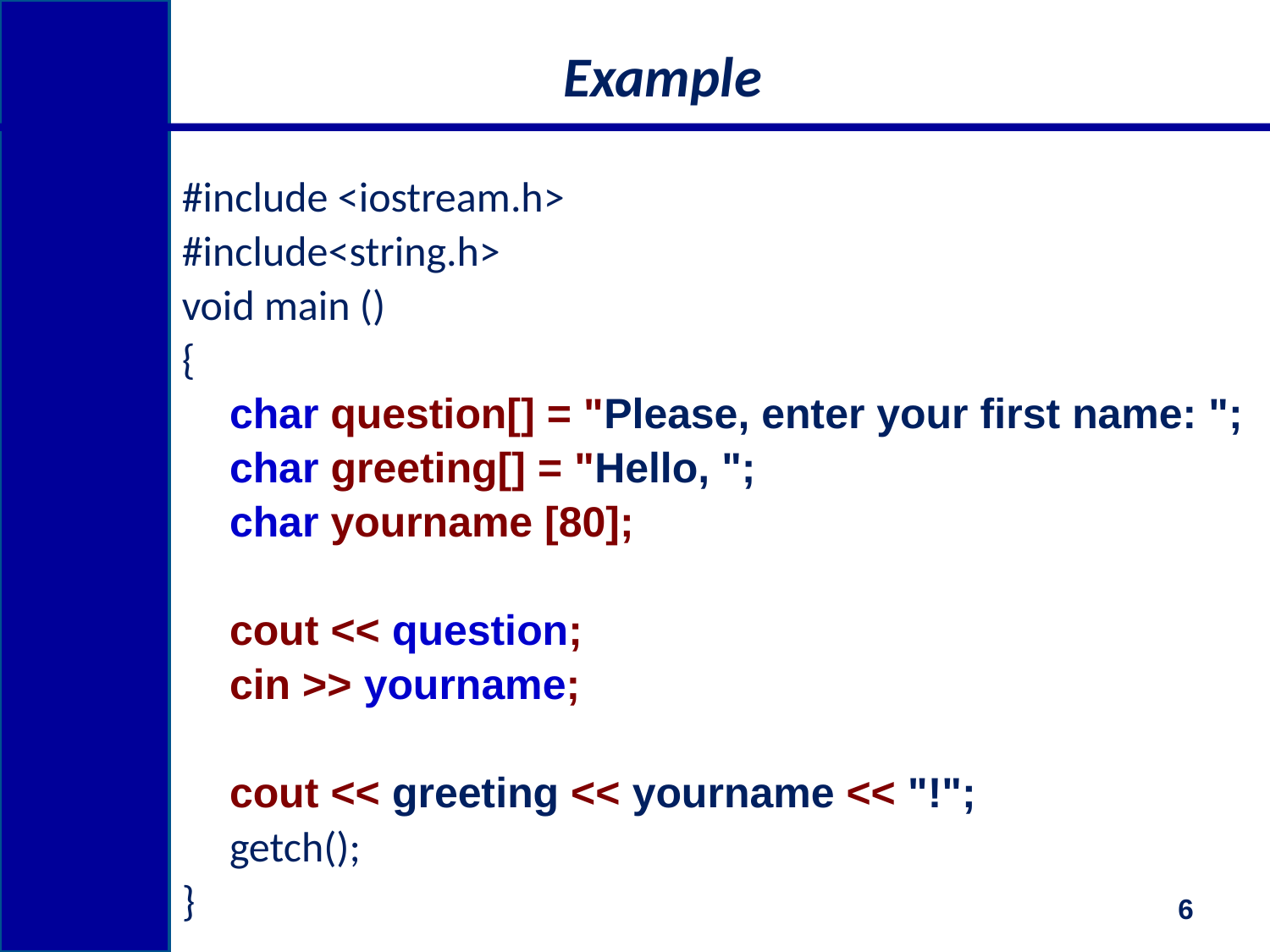

# Example
#include <iostream.h>
#include<string.h>
void main ()
{
	char question[] = "Please, enter your first name: ";
 	char greeting[] = "Hello, ";
 	char yourname [80];

	cout << question;
	cin >> yourname;

	cout << greeting << yourname << "!";
	getch();
}
6